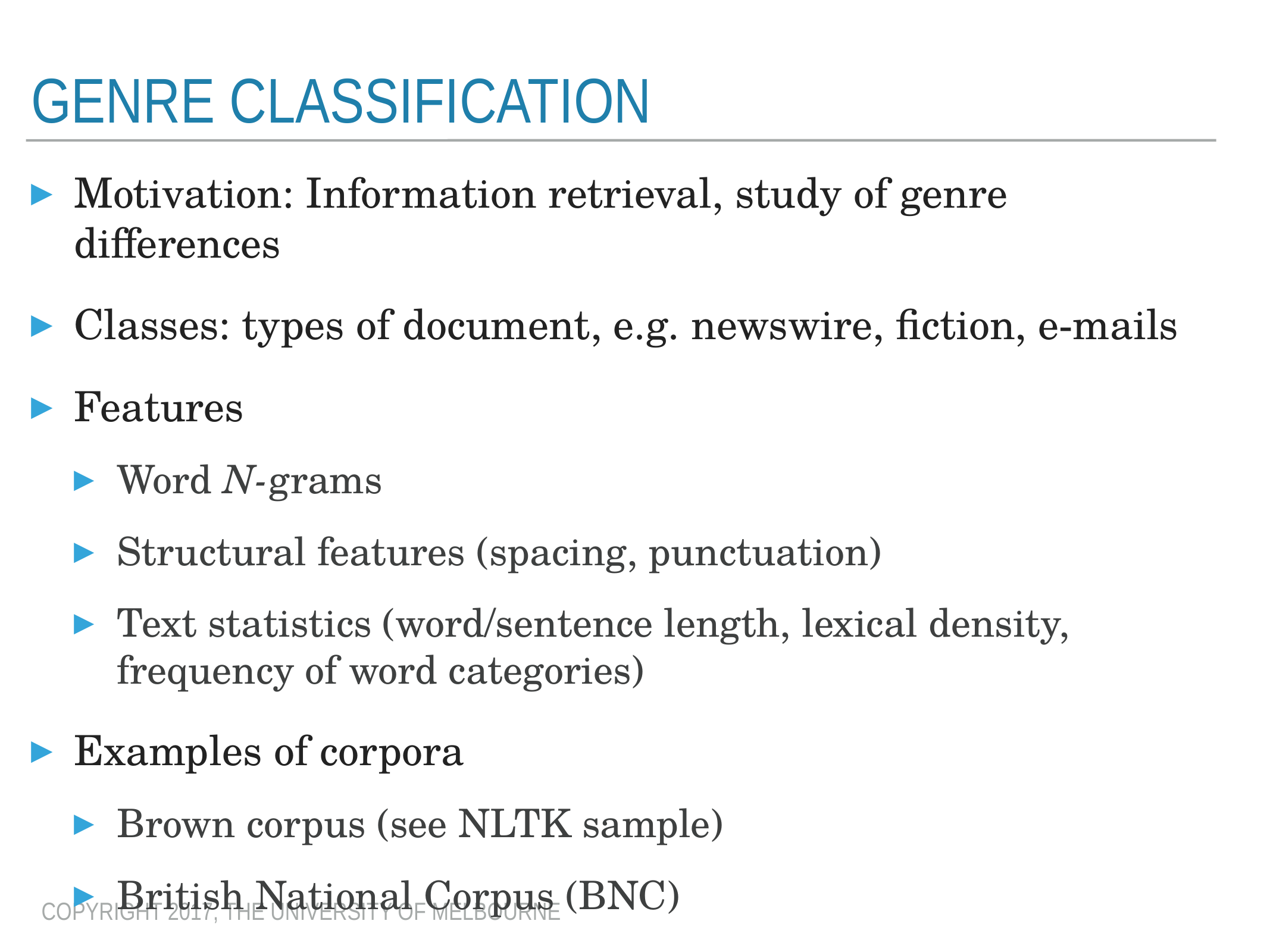

# Genre classification
Motivation: Information retrieval, study of genre differences
Classes: types of document, e.g. newswire, fiction, e-mails
Features
Word N-grams
Structural features (spacing, punctuation)
Text statistics (word/sentence length, lexical density, frequency of word categories)
Examples of corpora
Brown corpus (see NLTK sample)
British National Corpus (BNC)